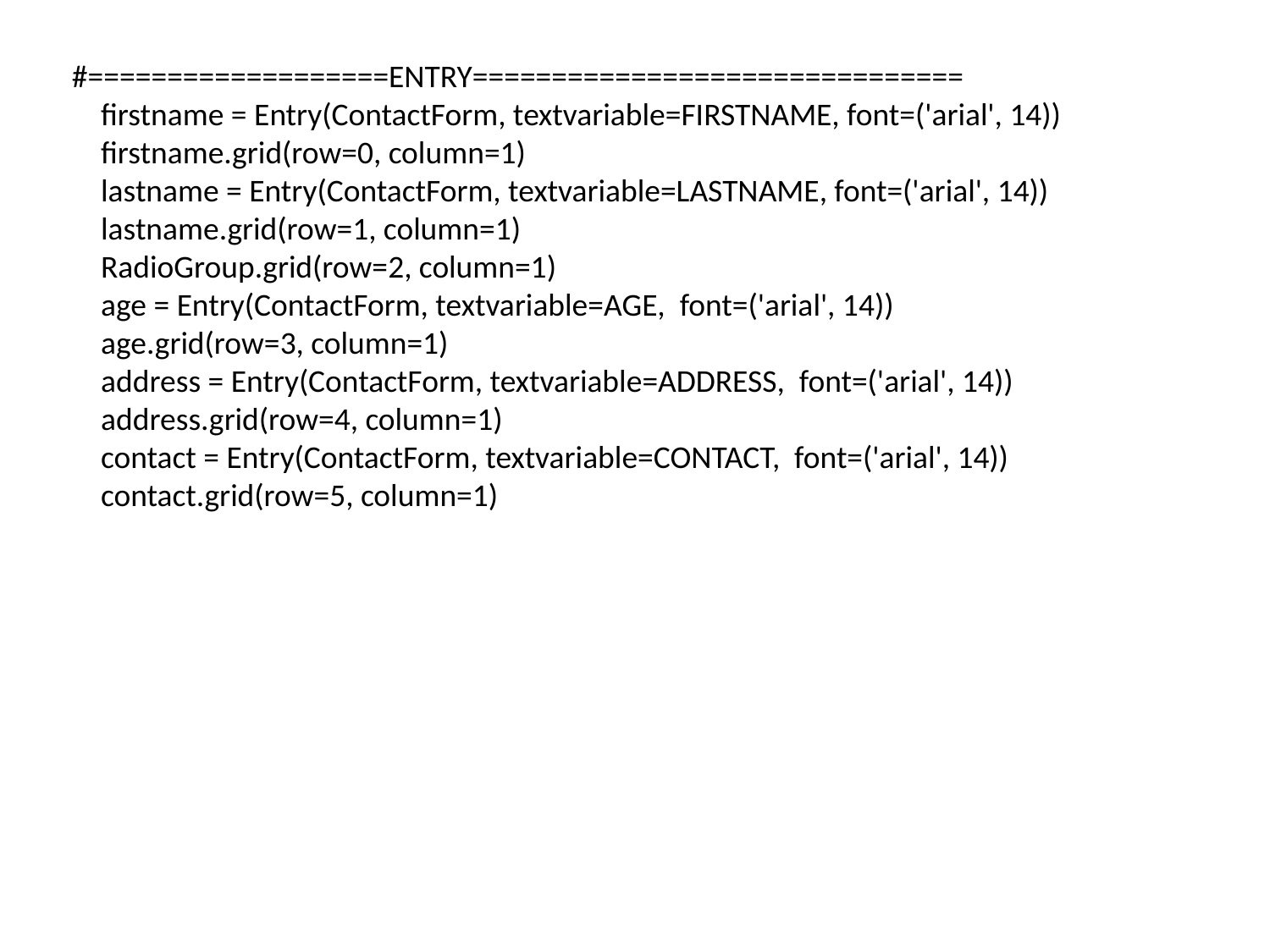

#===================ENTRY===============================
    firstname = Entry(ContactForm, textvariable=FIRSTNAME, font=('arial', 14))
    firstname.grid(row=0, column=1)
    lastname = Entry(ContactForm, textvariable=LASTNAME, font=('arial', 14))
    lastname.grid(row=1, column=1)
    RadioGroup.grid(row=2, column=1)
    age = Entry(ContactForm, textvariable=AGE,  font=('arial', 14))
    age.grid(row=3, column=1)
    address = Entry(ContactForm, textvariable=ADDRESS,  font=('arial', 14))
    address.grid(row=4, column=1)
    contact = Entry(ContactForm, textvariable=CONTACT,  font=('arial', 14))
    contact.grid(row=5, column=1)